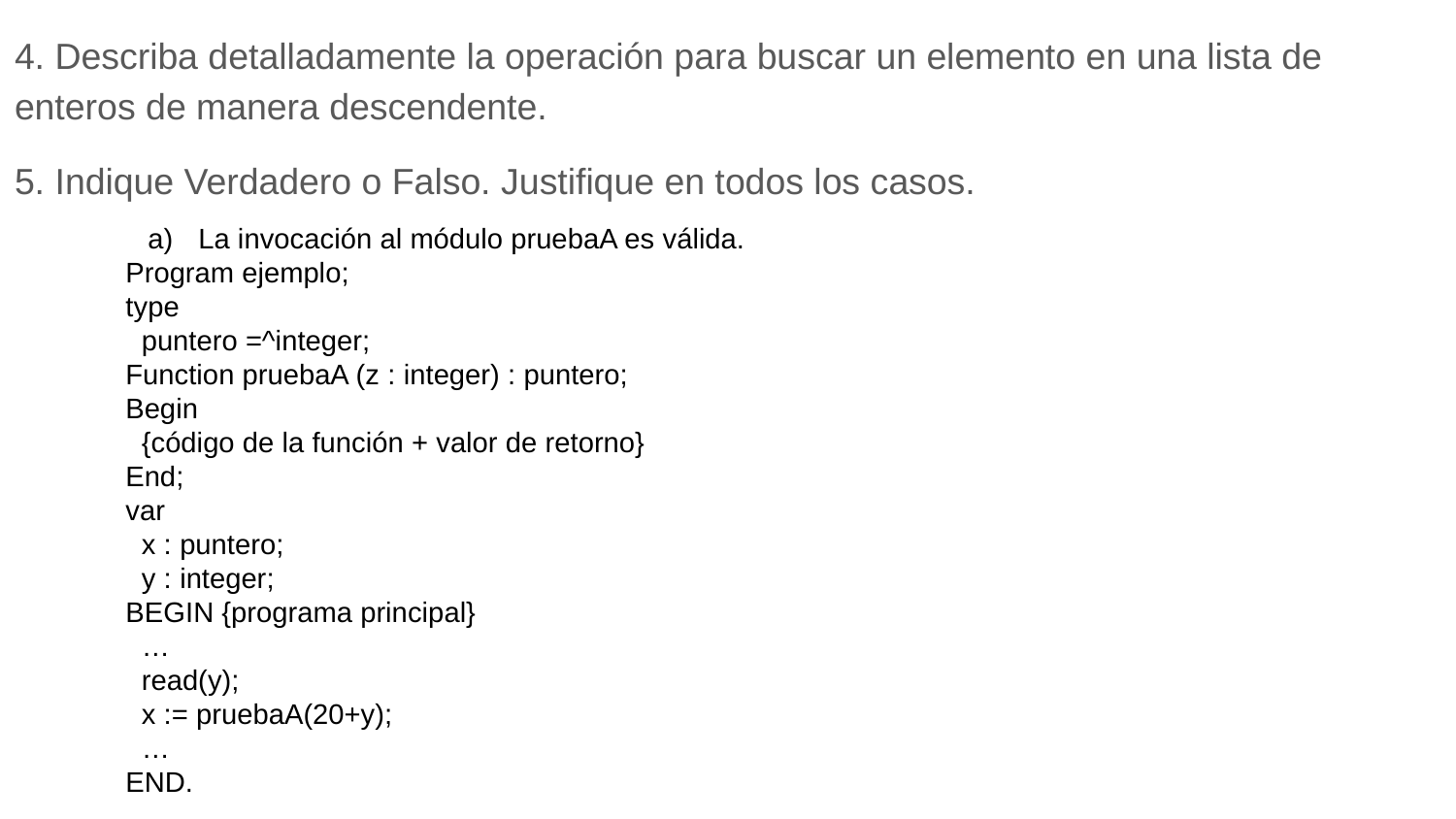

4. Describa detalladamente la operación para buscar un elemento en una lista de enteros de manera descendente.
5. Indique Verdadero o Falso. Justifique en todos los casos.
La invocación al módulo pruebaA es válida.
Program ejemplo;
type
  puntero =^integer;
Function pruebaA (z : integer) : puntero;
Begin
  {código de la función + valor de retorno}
End;
var
  x : puntero;
  y : integer;
BEGIN {programa principal}
  …
  read(y);
  x := pruebaA(20+y);
  …
END.